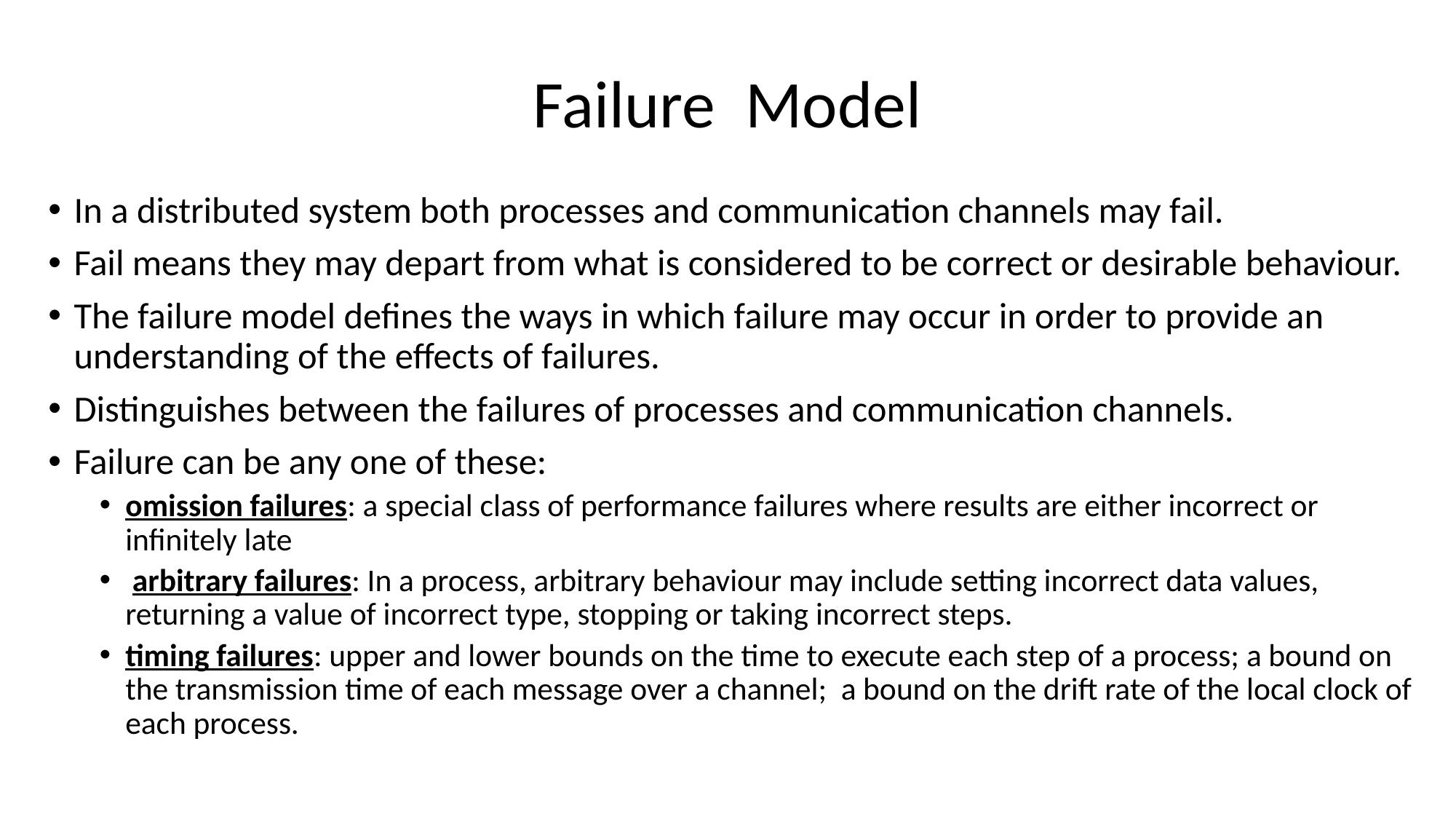

# Failure  Model
In a distributed system both processes and communication channels may fail.
Fail means they may depart from what is considered to be correct or desirable behaviour.
The failure model defines the ways in which failure may occur in order to provide an understanding of the effects of failures.
Distinguishes between the failures of processes and communication channels.
Failure can be any one of these:
omission failures: a special class of performance failures where results are either incorrect or infinitely late
 arbitrary failures: In a process, arbitrary behaviour may include setting incorrect data values, returning a value of incorrect type, stopping or taking incorrect steps.
timing failures: upper and lower bounds on the time to execute each step of a process; a bound on the transmission time of each message over a channel;  a bound on the drift rate of the local clock of each process.